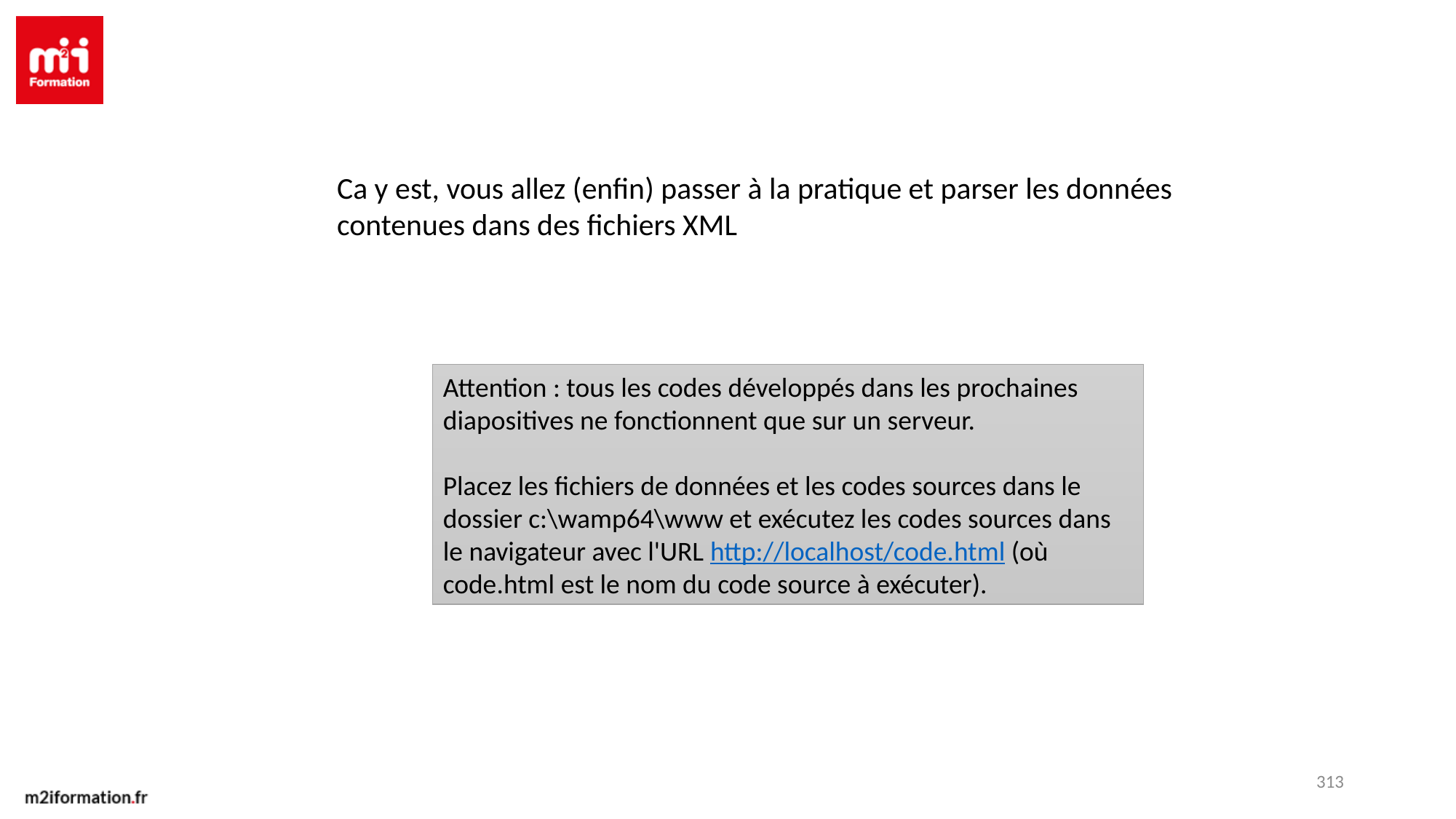

Ca y est, vous allez (enfin) passer à la pratique et parser les données contenues dans des fichiers XML
Attention : tous les codes développés dans les prochaines diapositives ne fonctionnent que sur un serveur.

Placez les fichiers de données et les codes sources dans le dossier c:\wamp64\www et exécutez les codes sources dans le navigateur avec l'URL http://localhost/code.html (où code.html est le nom du code source à exécuter).
313